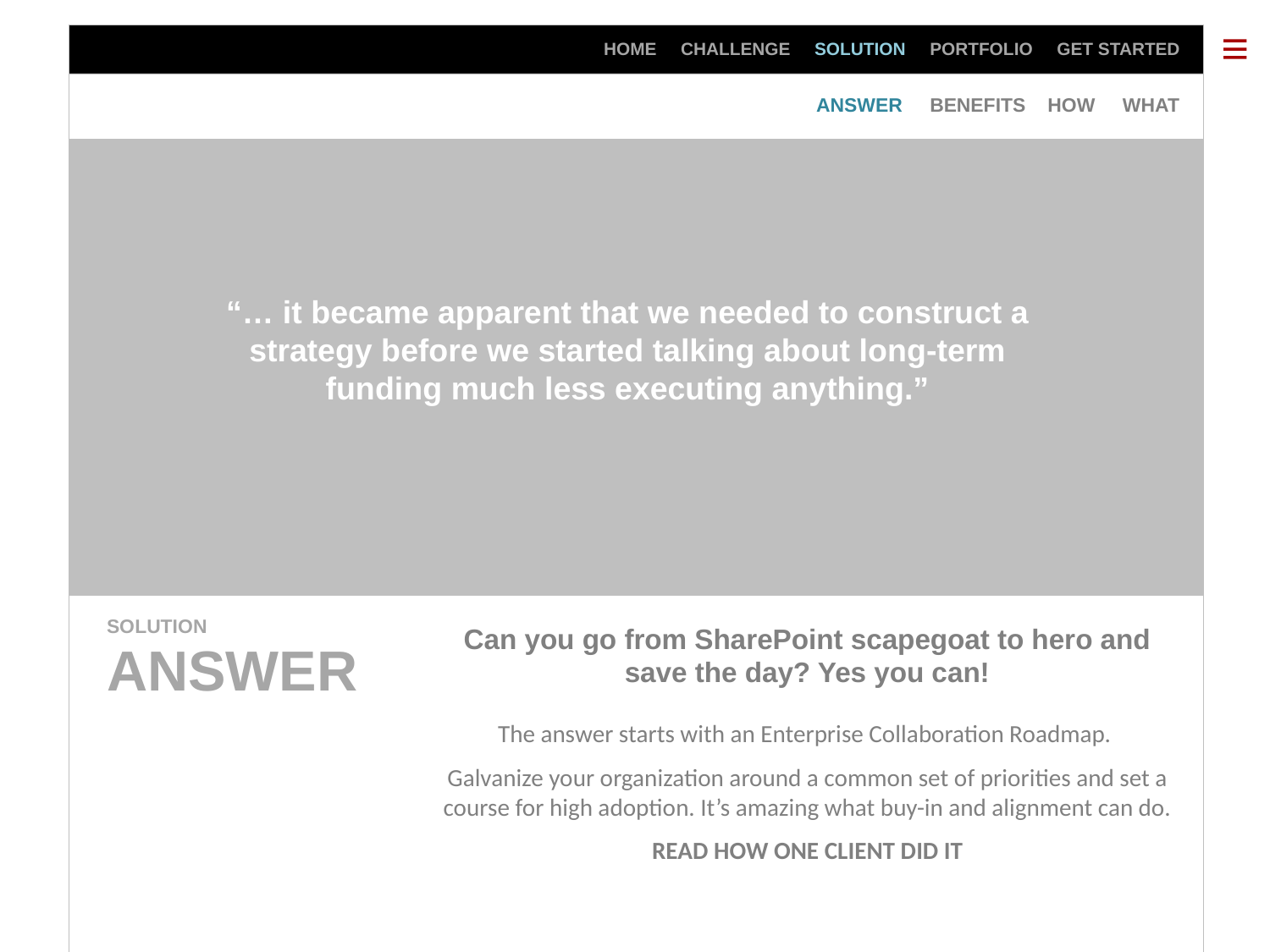

HOME     CHALLENGE     SOLUTION     PORTFOLIO     GET STARTED

ANSWER     BENEFITS    HOW     WHAT

If it’s any consolation, you’re not alone.

“… it became apparent that we needed to construct a strategy before we started talking about long-term funding much less executing anything.”
SOLUTION
Can you go from SharePoint scapegoat to hero and save the day? Yes you can!

The answer starts with an Enterprise Collaboration Roadmap.
Galvanize your organization around a common set of priorities and set a course for high adoption. It’s amazing what buy-in and alignment can do.
READ HOW ONE CLIENT DID IT
ANSWER